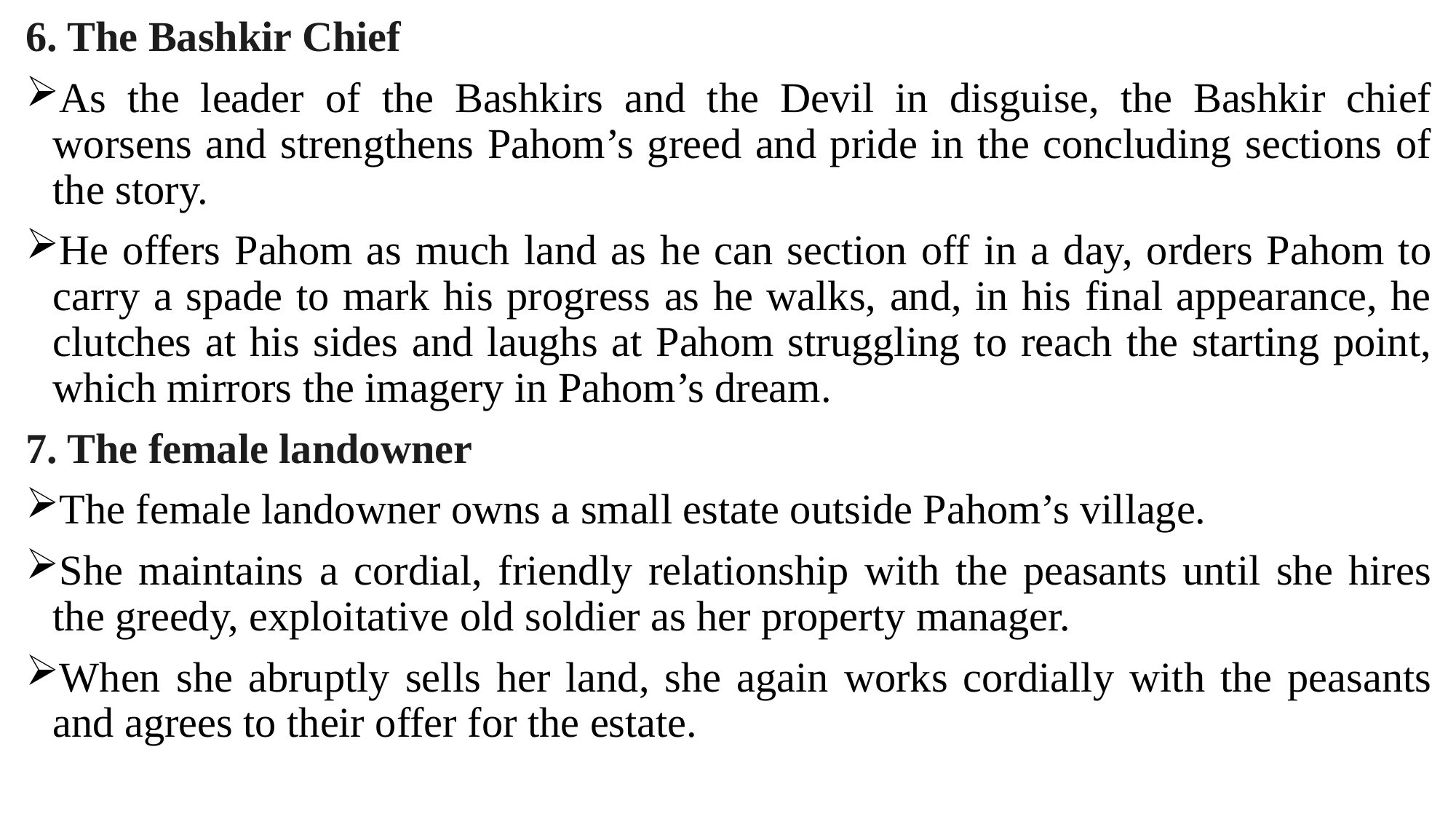

6. The Bashkir Chief
As the leader of the Bashkirs and the Devil in disguise, the Bashkir chief worsens and strengthens Pahom’s greed and pride in the concluding sections of the story.
He offers Pahom as much land as he can section off in a day, orders Pahom to carry a spade to mark his progress as he walks, and, in his final appearance, he clutches at his sides and laughs at Pahom struggling to reach the starting point, which mirrors the imagery in Pahom’s dream.
7. The female landowner
The female landowner owns a small estate outside Pahom’s village.
She maintains a cordial, friendly relationship with the peasants until she hires the greedy, exploitative old soldier as her property manager.
When she abruptly sells her land, she again works cordially with the peasants and agrees to their offer for the estate.